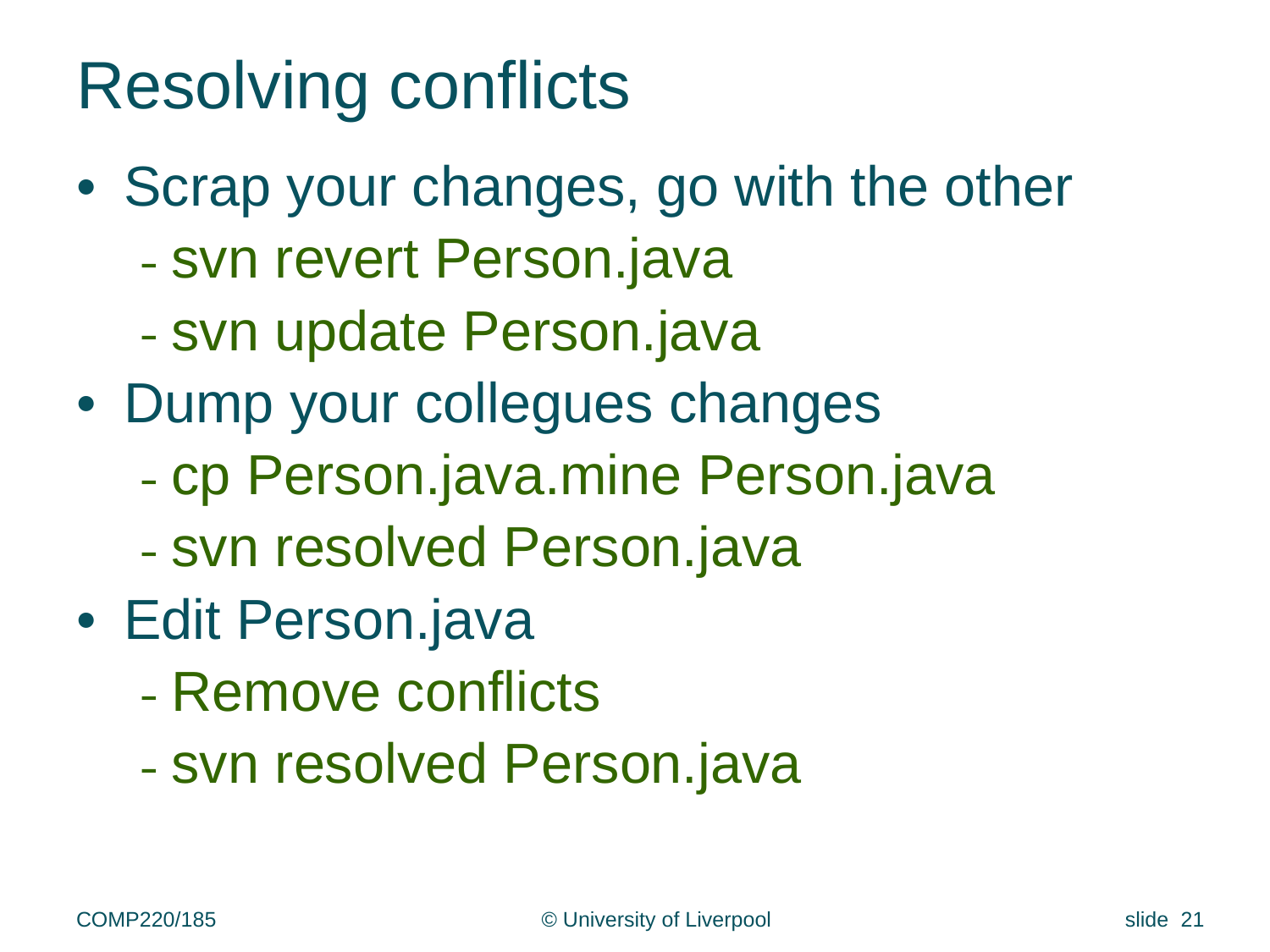

# Resolving conflicts
Scrap your changes, go with the other
svn revert Person.java
svn update Person.java
Dump your collegues changes
cp Person.java.mine Person.java
svn resolved Person.java
Edit Person.java
Remove conflicts
svn resolved Person.java

COMP220/185
© University of Liverpool
slide  21